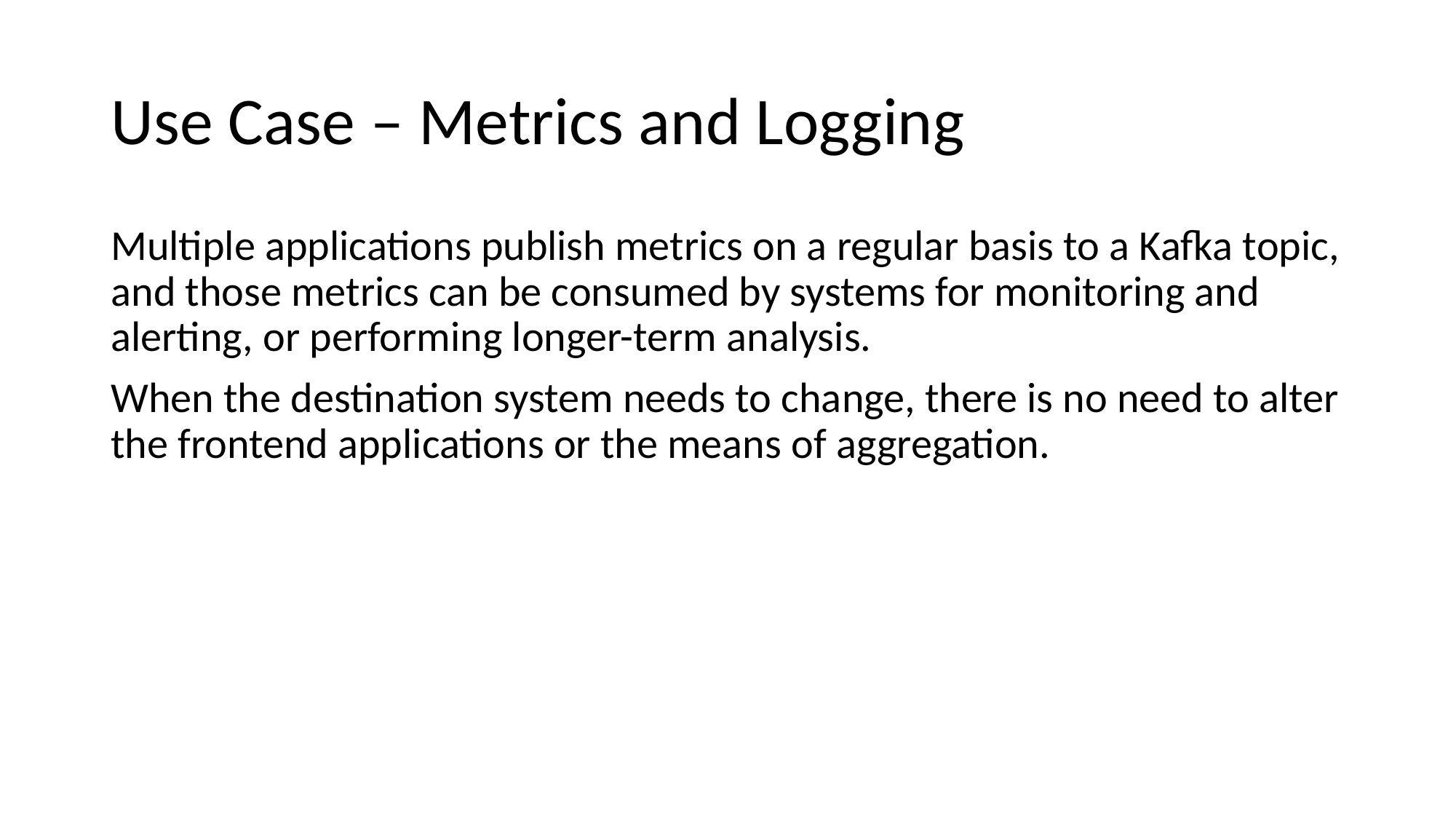

# Use Case – Metrics and Logging
Multiple applications publish metrics on a regular basis to a Kafka topic, and those metrics can be consumed by systems for monitoring and alerting, or performing longer-term analysis.
When the destination system needs to change, there is no need to alter the frontend applications or the means of aggregation.